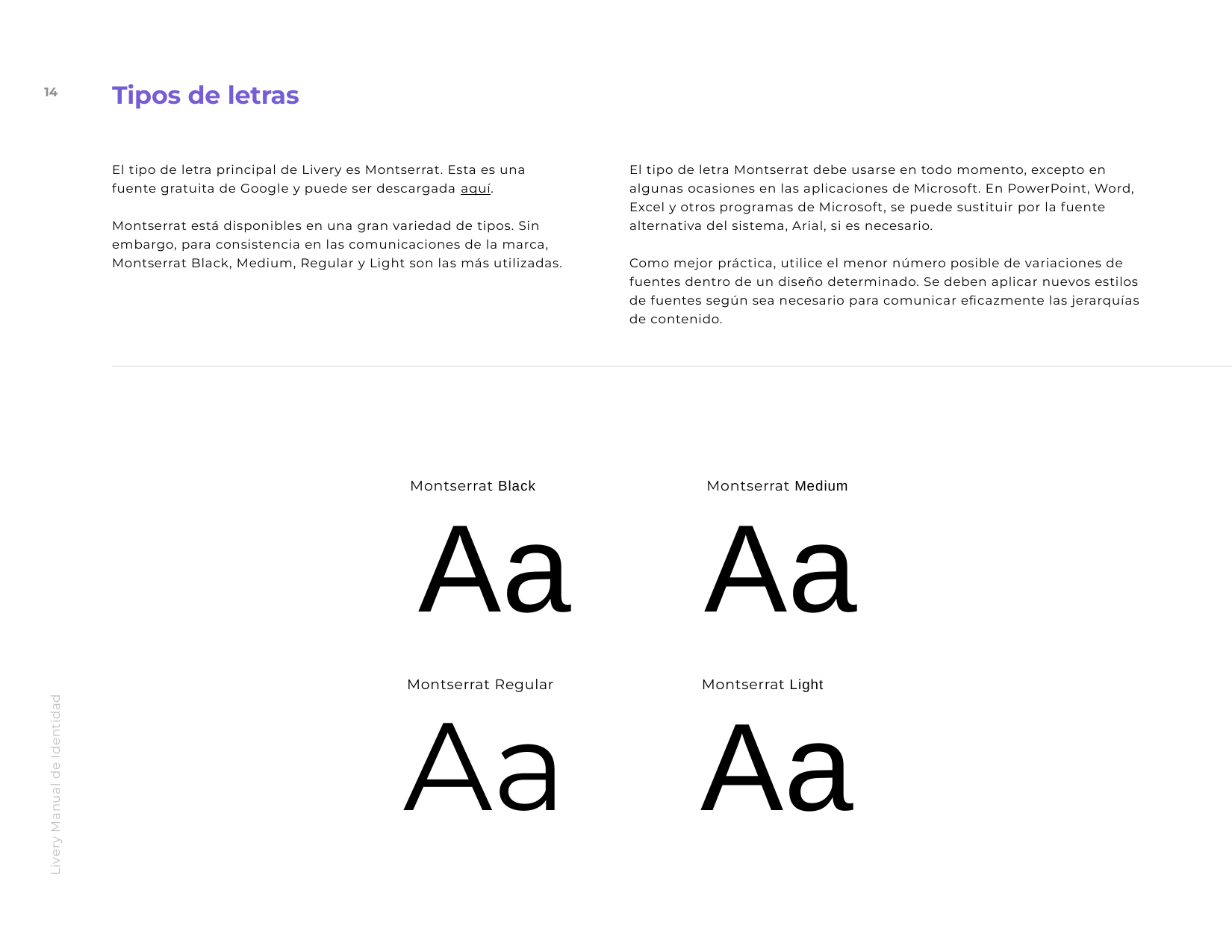

Tipos de letras
14
El tipo de letra principal de Livery es Montserrat. Esta es una fuente gratuita de Google y puede ser descargada aquí.

Montserrat está disponibles en una gran variedad de tipos. Sin embargo, para consistencia en las comunicaciones de la marca, Montserrat Black, Medium, Regular y Light son las más utilizadas.
El tipo de letra Montserrat debe usarse en todo momento, excepto en algunas ocasiones en las aplicaciones de Microsoft. En PowerPoint, Word, Excel y otros programas de Microsoft, se puede sustituir por la fuente alternativa del sistema, Arial, si es necesario.

Como mejor práctica, utilice el menor número posible de variaciones de fuentes dentro de un diseño determinado. Se deben aplicar nuevos estilos de fuentes según sea necesario para comunicar eficazmente las jerarquías de contenido.
Montserrat Black
Montserrat Medium
Aa
Aa
Montserrat Regular
Montserrat Light
Aa
Aa

Livery Manual de Identidad